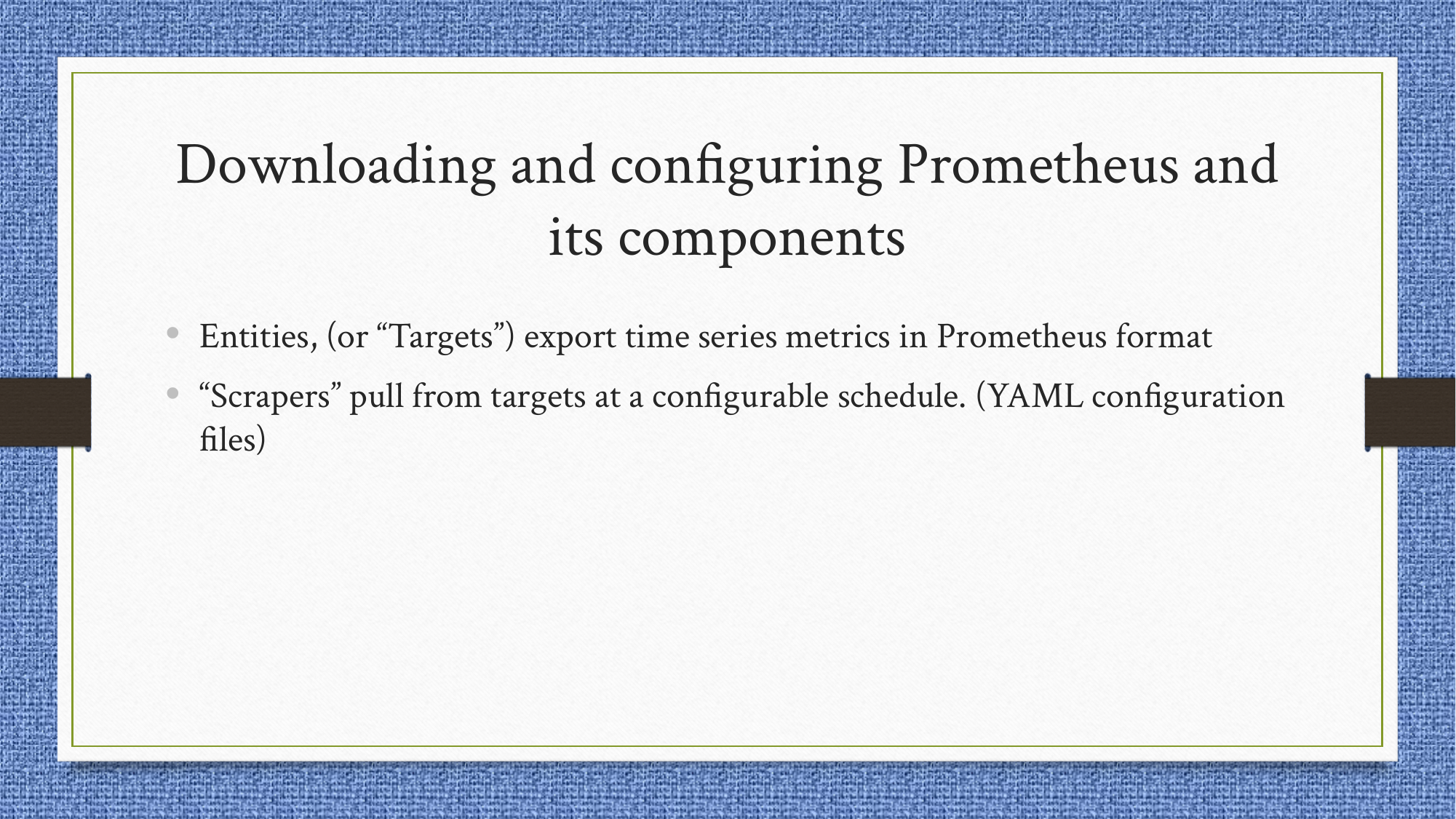

# Downloading and configuring Prometheus and its components
Entities, (or “Targets”) export time series metrics in Prometheus format
“Scrapers” pull from targets at a configurable schedule. (YAML configuration files)